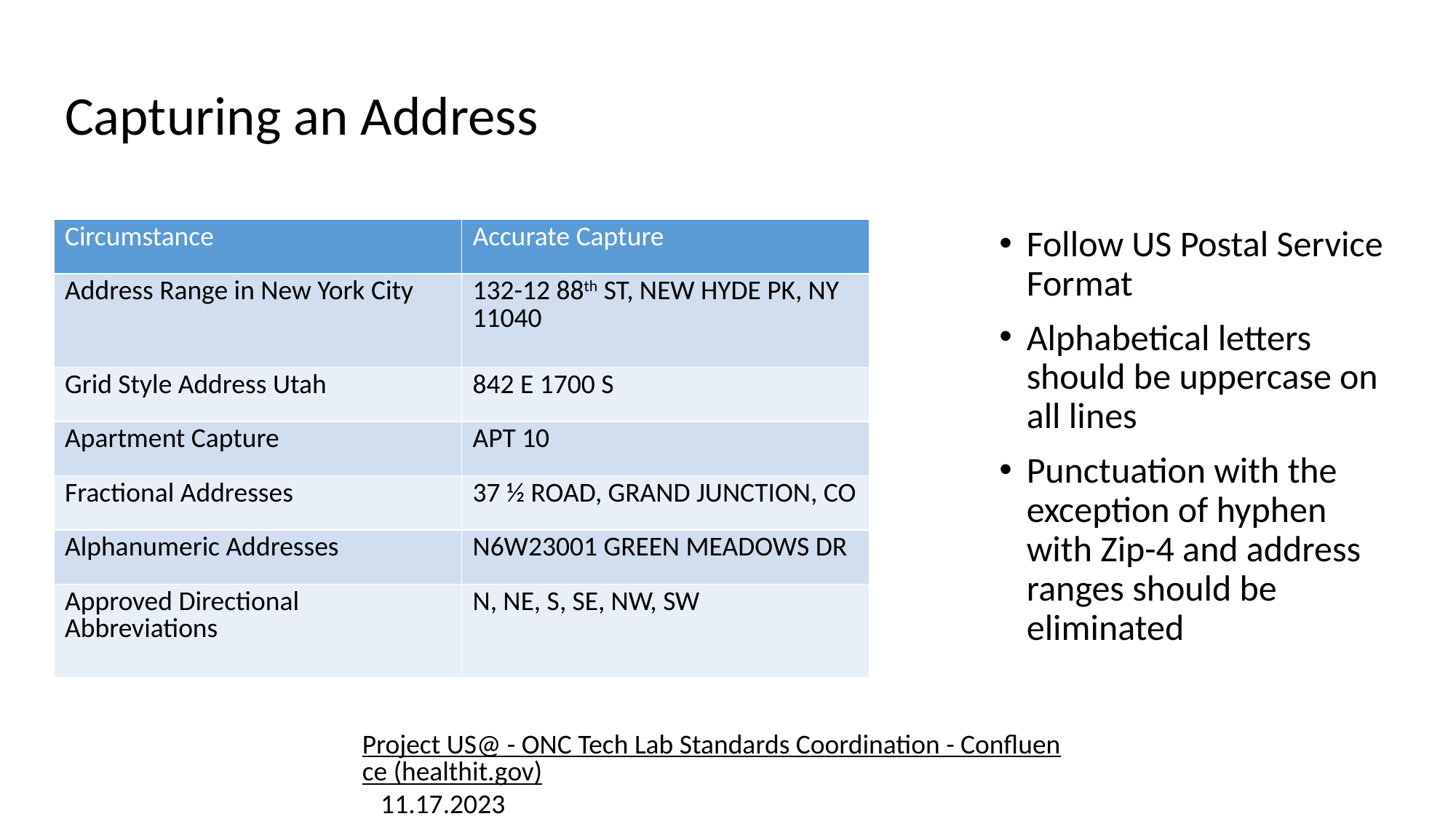

# Capturing an Address
| Circumstance | Accurate Capture |
| --- | --- |
| Address Range in New York City | 132-12 88th ST, NEW HYDE PK, NY 11040 |
| Grid Style Address Utah | 842 E 1700 S |
| Apartment Capture | APT 10 |
| Fractional Addresses | 37 ½ ROAD, GRAND JUNCTION, CO |
| Alphanumeric Addresses | N6W23001 GREEN MEADOWS DR |
| Approved Directional Abbreviations | N, NE, S, SE, NW, SW |
Follow US Postal Service Format
Alphabetical letters should be uppercase on all lines
Punctuation with the exception of hyphen with Zip-4 and address ranges should be eliminated

Project US@ - ONC Tech Lab Standards Coordination - Confluence (healthit.gov)   11.17.2023